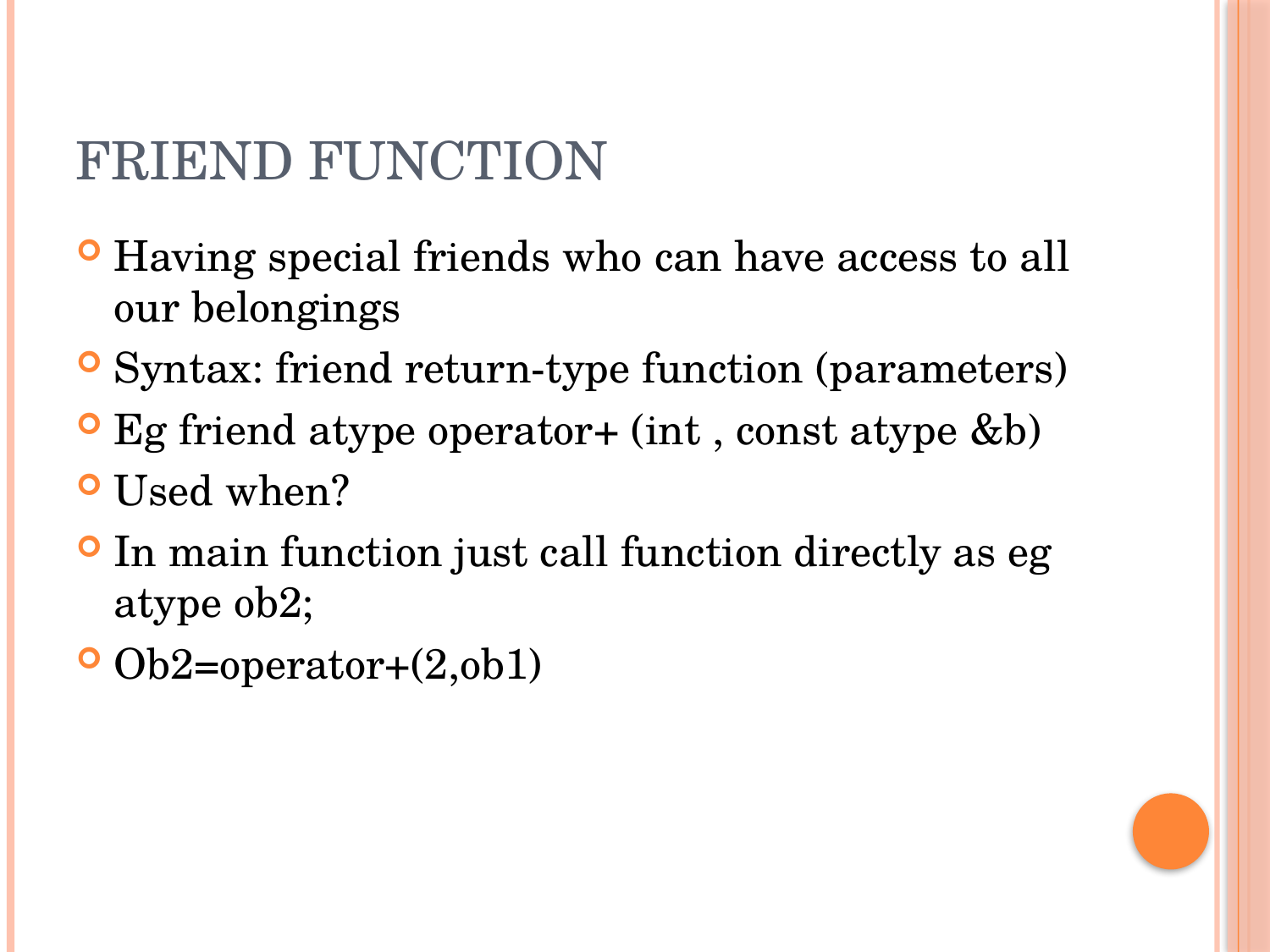

# Friend function
Having special friends who can have access to all our belongings
Syntax: friend return-type function (parameters)
Eg friend atype operator+ (int , const atype &b)
Used when?
In main function just call function directly as eg atype ob2;
Ob2=operator+(2,ob1)